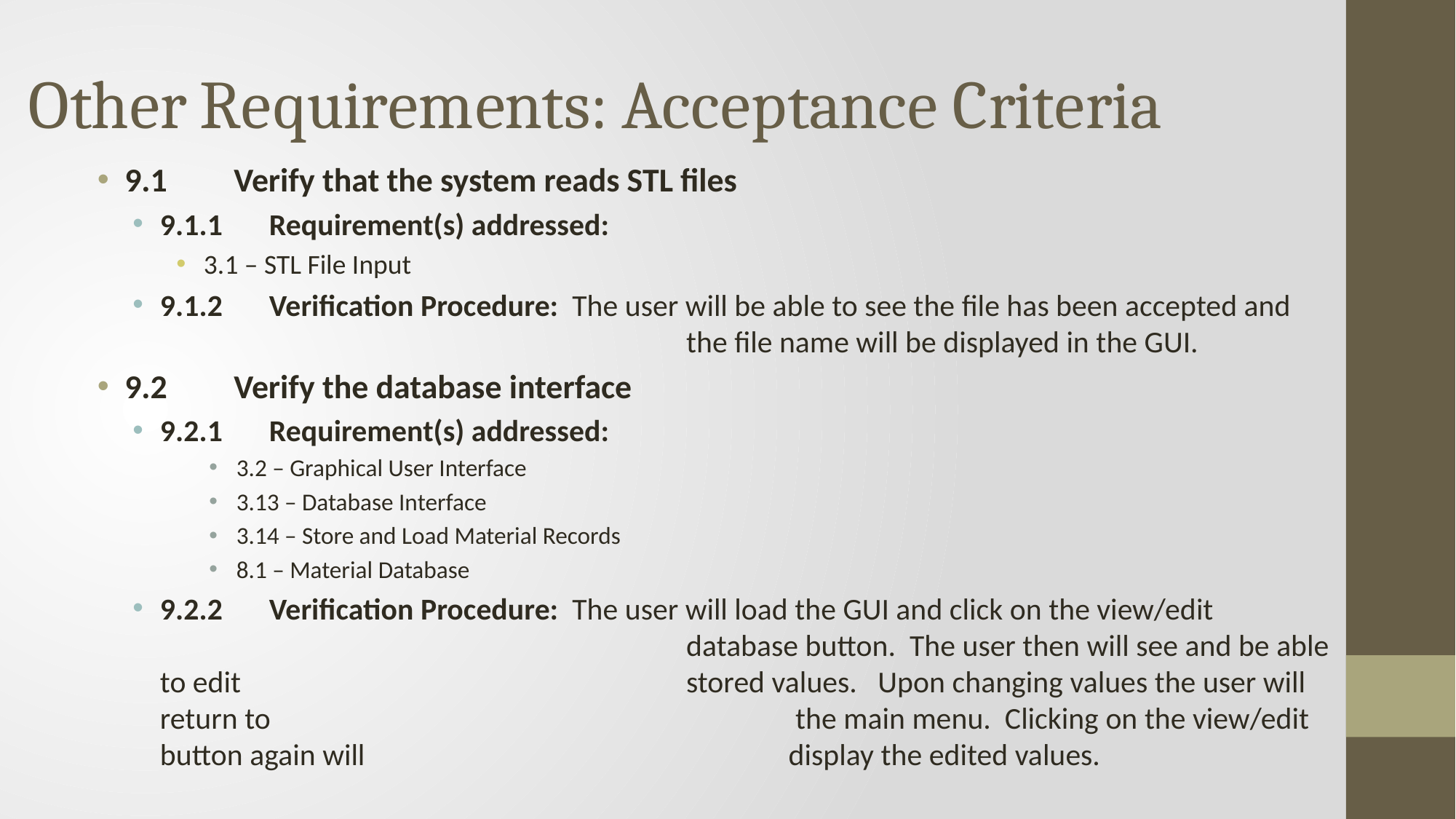

# Other Requirements: Acceptance Criteria
9.1	Verify that the system reads STL files
9.1.1	Requirement(s) addressed:
3.1 – STL File Input
9.1.2	Verification Procedure:  The user will be able to see the file has been accepted and 				             the file name will be displayed in the GUI.
9.2	Verify the database interface
9.2.1	Requirement(s) addressed:
3.2 – Graphical User Interface
3.13 – Database Interface
3.14 – Store and Load Material Records
8.1 – Material Database
9.2.2	Verification Procedure:  The user will load the GUI and click on the view/edit 					             database button.  The user then will see and be able to edit 				             stored values.   Upon changing values the user will return to 				             the main menu.  Clicking on the view/edit button again will 				            display the edited values.